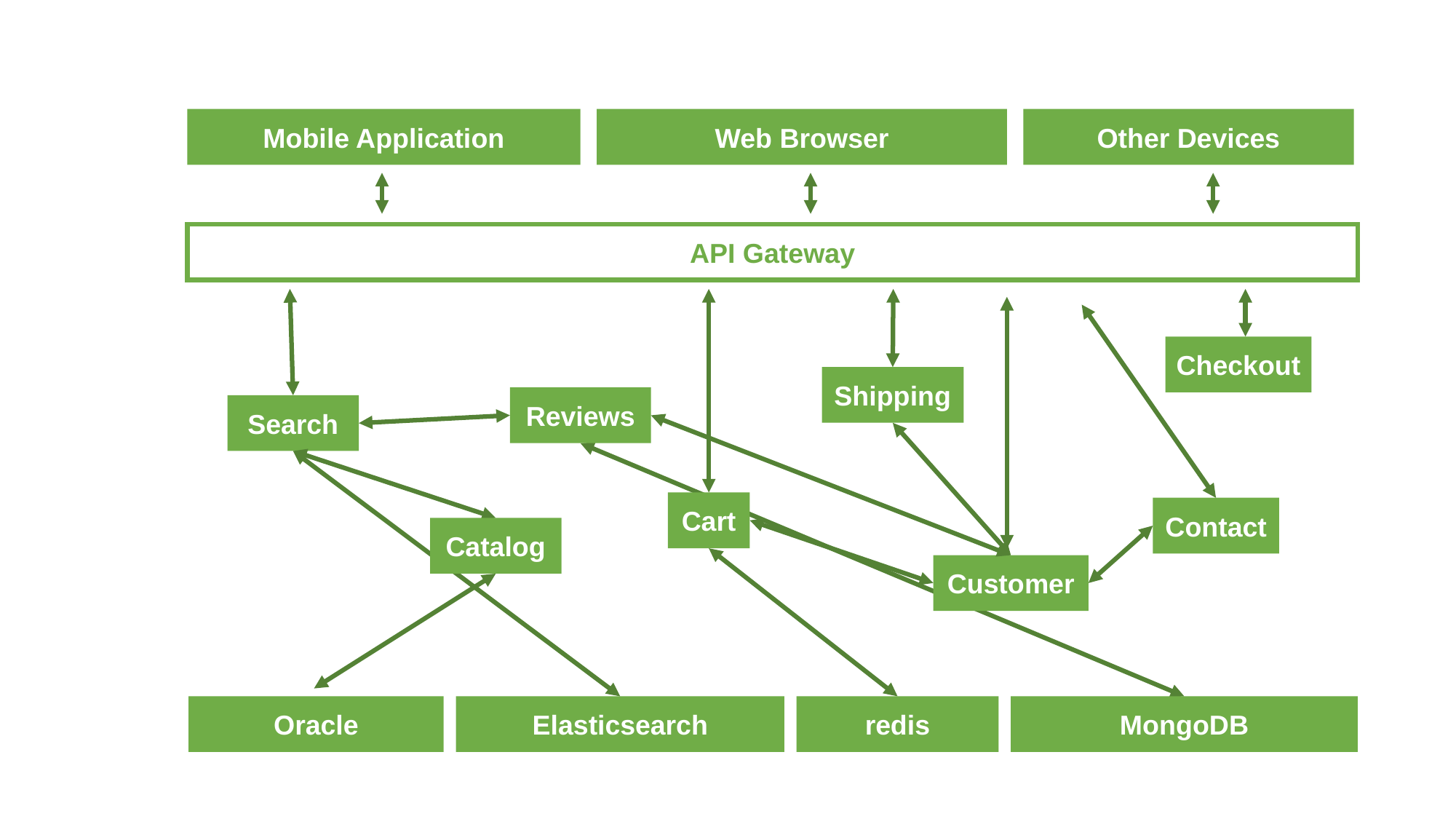

Mobile Application
Web Browser
Other Devices
API Gateway
Checkout
Shipping
Reviews
Search
Cart
Contact
Catalog
Customer
Oracle
Elasticsearch
redis
MongoDB